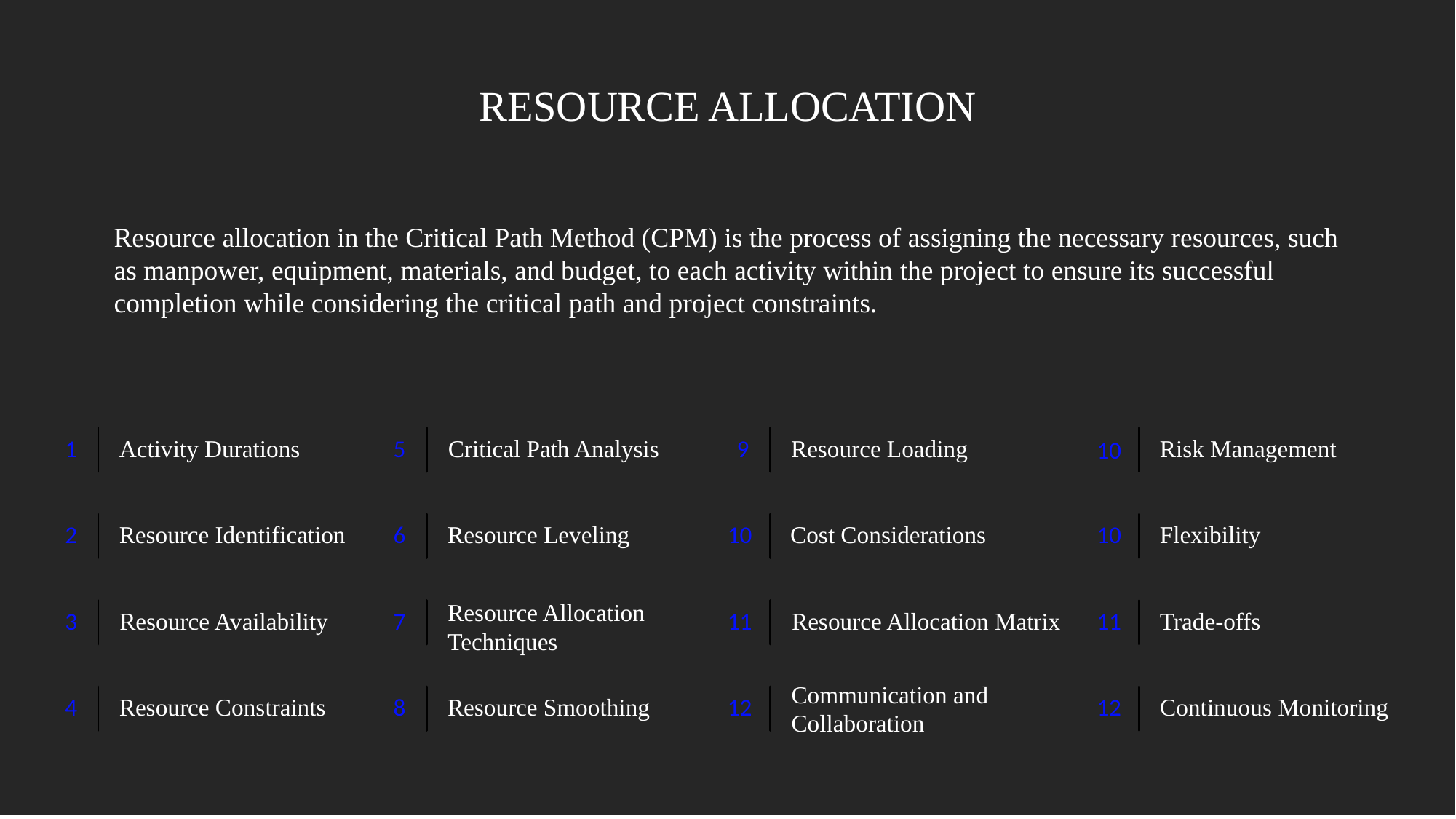

RESOURCE ALLOCATION
Resource allocation in the Critical Path Method (CPM) is the process of assigning the necessary resources, such as manpower, equipment, materials, and budget, to each activity within the project to ensure its successful completion while considering the critical path and project constraints.
1
Activity Durations
5
Critical Path Analysis
9
Resource Loading
Risk Management
10
2
Resource Identification
6
Resource Leveling
10
Cost Considerations
10
Flexibility
Resource Allocation
Techniques
3
Resource Availability
7
11
Resource Allocation Matrix
11
Trade-offs
Communication and
Collaboration
4
Resource Constraints
8
Resource Smoothing
12
12
Continuous Monitoring